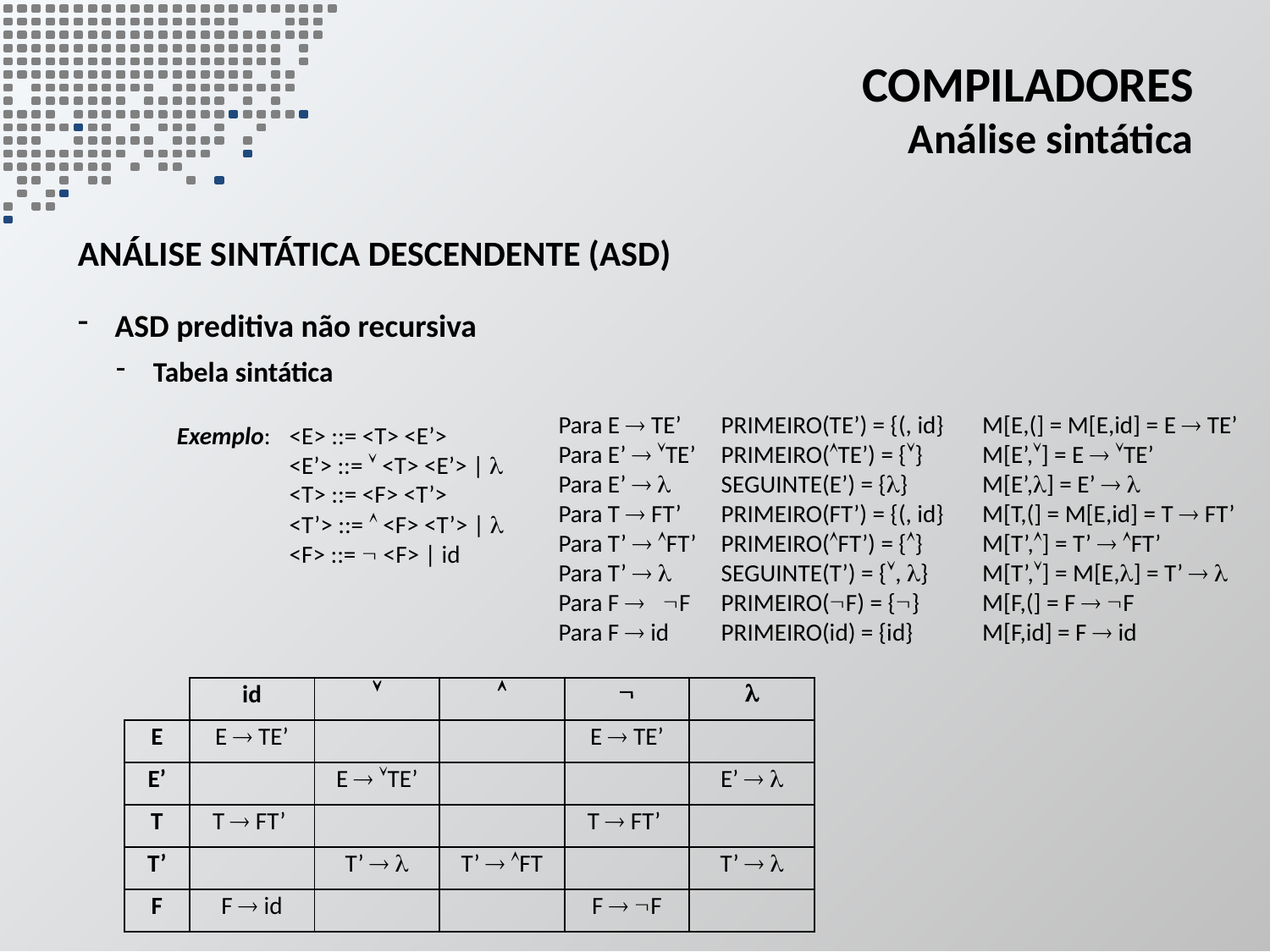

# Compiladores Análise sintática
análise sintática descendente (ASD)
ASD preditiva não recursiva
Tabela sintática
Exemplo: 	<E> ::= <T> <E’>
<E’> ::= ∨ <T> <E’> | λ
<T> ::= <F> <T’>
<T’> ::= ∧ <F> <T’> | λ
<F> ::= ¬ <F> | id

Para E → TE’	PRIMEIRO(TE’) = {(, id} 	M[E,(] = M[E,id] = E → TE’
Para E’ → ∨TE’	PRIMEIRO(∧TE’) = {∨} 	M[E’,∨] = E → ∨TE’
Para E’ → λ 	SEGUINTE(E’) = {λ} 	M[E’,λ] = E’ → λ
Para T → FT’	PRIMEIRO(FT’) = {(, id} 	M[T,(] = M[E,id] = T → FT’
Para T’ → ∧FT’	PRIMEIRO(∧FT’) = {∧} 	M[T’,∧] = T’ → ∧FT’
Para T’ → λ 	SEGUINTE(T’) = {∨, λ} 	M[T’,∨] = M[E,λ] = T’ → λ
Para F →  ¬F 	PRIMEIRO(¬F) = {¬} 	M[F,(] = F → ¬F
Para F → id 	PRIMEIRO(id) = {id} 	M[F,id] = F → id
|  | id | ∨ | ∧ | ¬ | λ |
| --- | --- | --- | --- | --- | --- |
| E | E → TE’ |  |  | E → TE’ |  |
| E’ |  | E → ∨TE’ |  |  | E’ → λ |
| T | T → FT’ |  |  | T → FT’ |  |
| T’ |  | T’ → λ | T’ → ∧FT |  | T’ → λ |
| F | F → id |  |  | F → ¬F |  |